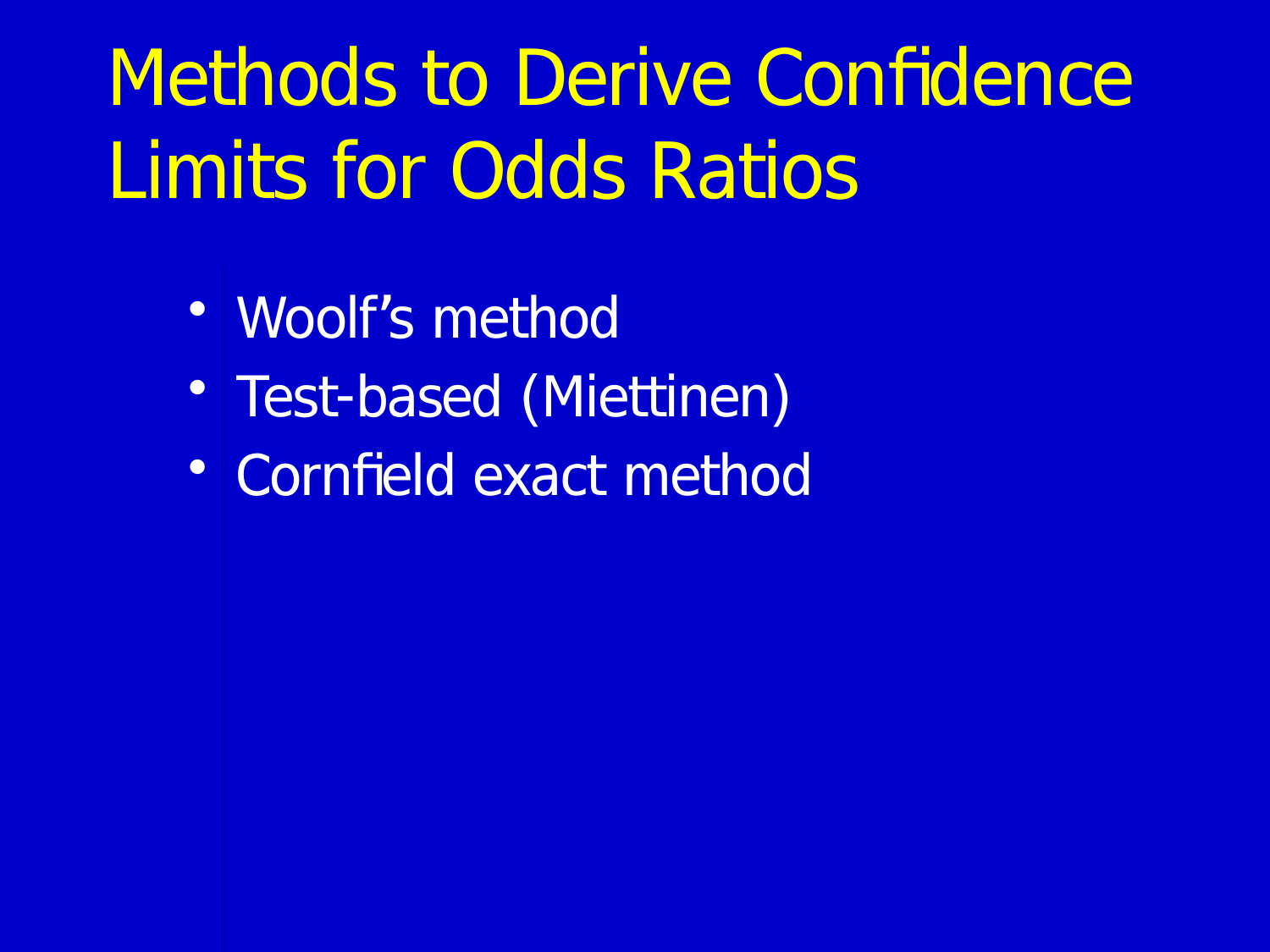

# Methods to Derive Confidence Limits for Odds Ratios
Woolf’s method
Test-based (Miettinen)
Cornfield exact method